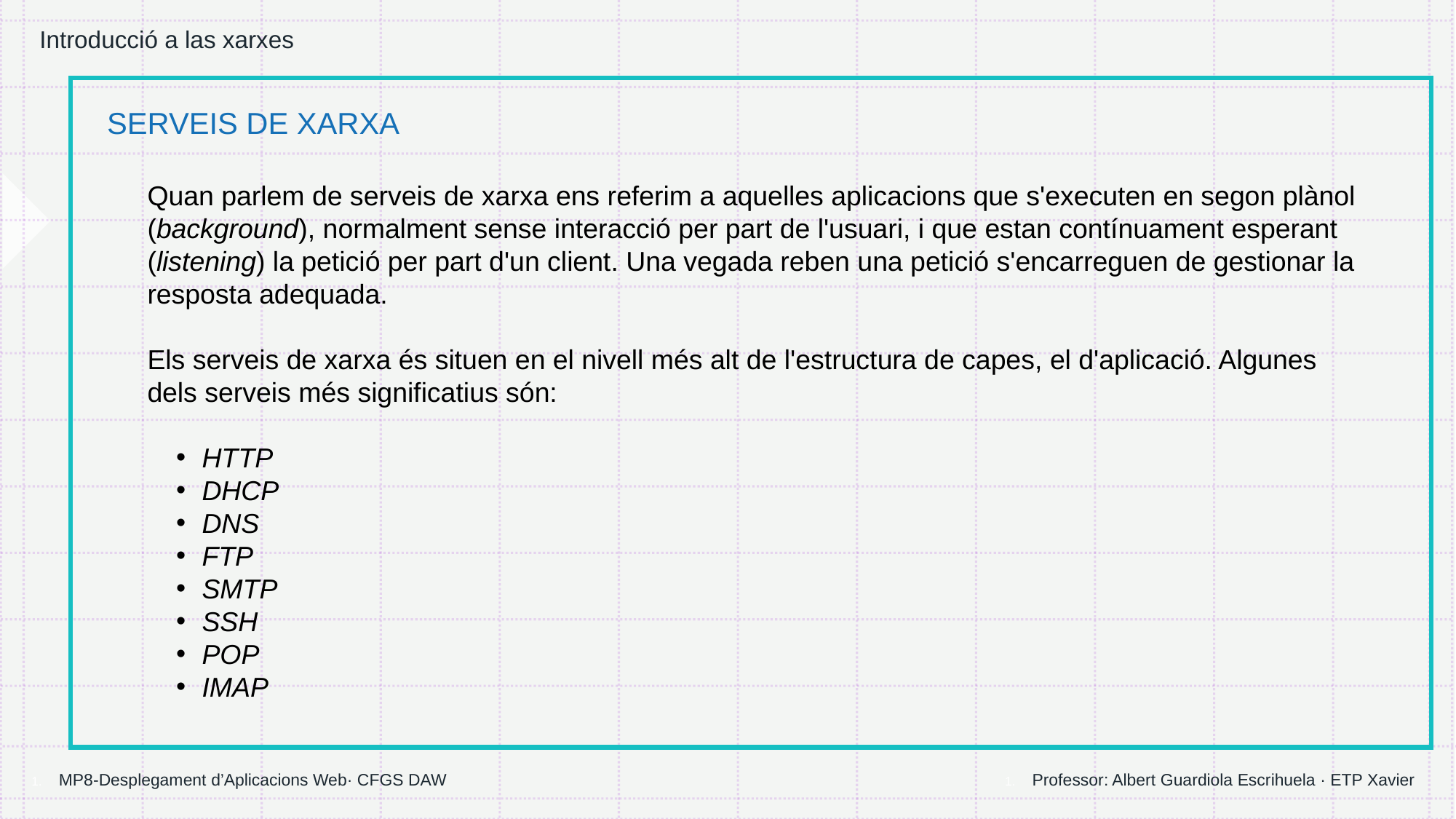

# Introducció a las xarxes

SERVEIS DE XARXA
Quan parlem de serveis de xarxa ens referim a aquelles aplicacions que s'executen en segon plànol (background), normalment sense interacció per part de l'usuari, i que estan contínuament esperant (listening) la petició per part d'un client. Una vegada reben una petició s'encarreguen de gestionar la resposta adequada.

Els serveis de xarxa és situen en el nivell més alt de l'estructura de capes, el d'aplicació. Algunes dels serveis més significatius són:

HTTP
DHCP
DNS
FTP
SMTP
SSH
POP
IMAP

Professor: Albert Guardiola Escrihuela · ETP Xavier
MP8-Desplegament d’Aplicacions Web· CFGS DAW